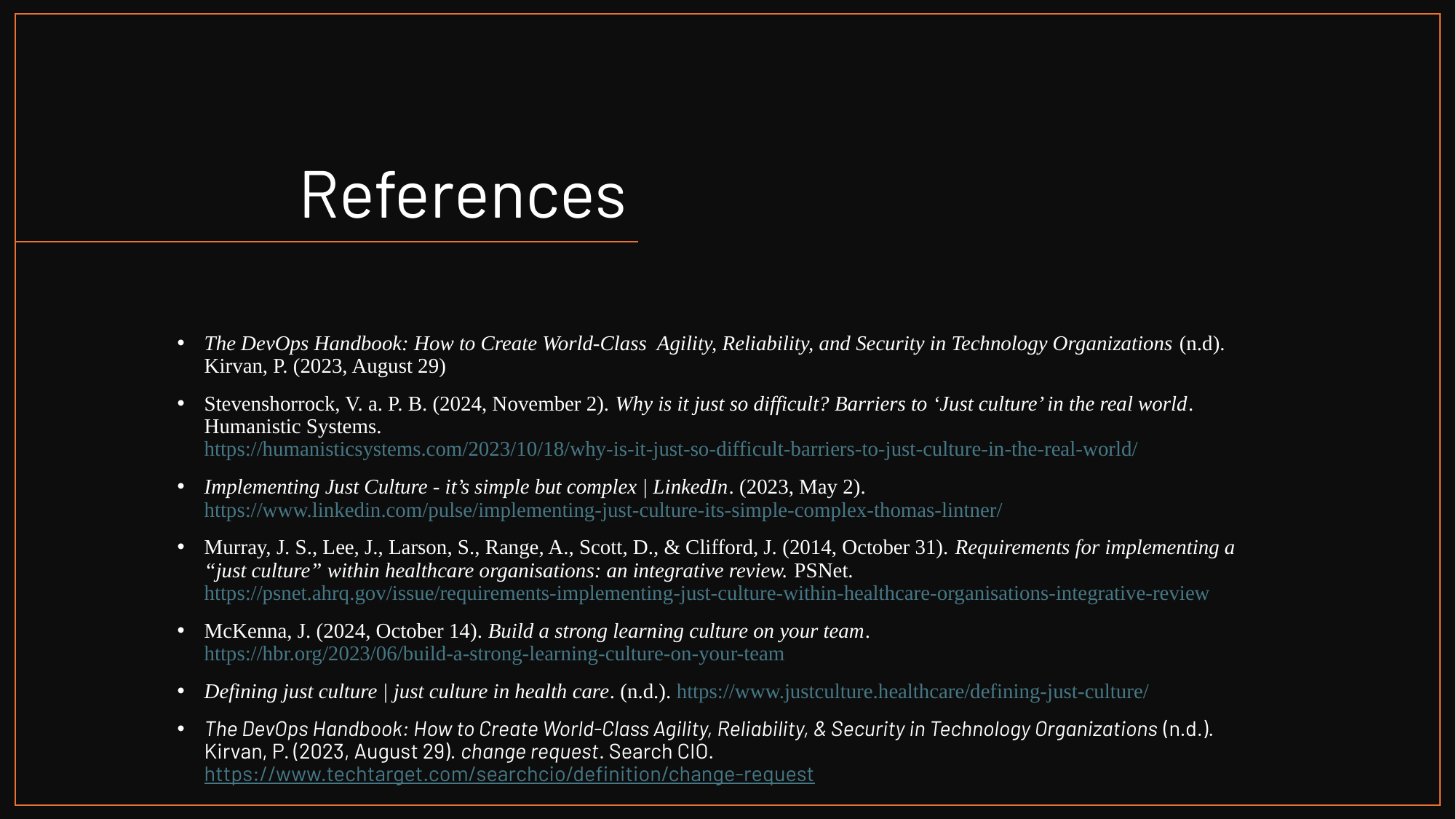

# References

The DevOps Handbook: How to Create World-Class  Agility, Reliability, and Security in Technology Organizations (n.d). Kirvan, P. (2023, August 29)
Stevenshorrock, V. a. P. B. (2024, November 2). Why is it just so difficult? Barriers to ‘Just culture’ in the real world. Humanistic Systems. https://humanisticsystems.com/2023/10/18/why-is-it-just-so-difficult-barriers-to-just-culture-in-the-real-world/
Implementing Just Culture - it’s simple but complex | LinkedIn. (2023, May 2). https://www.linkedin.com/pulse/implementing-just-culture-its-simple-complex-thomas-lintner/
Murray, J. S., Lee, J., Larson, S., Range, A., Scott, D., & Clifford, J. (2014, October 31). Requirements for implementing a “just culture” within healthcare organisations: an integrative review. PSNet. https://psnet.ahrq.gov/issue/requirements-implementing-just-culture-within-healthcare-organisations-integrative-review
McKenna, J. (2024, October 14). Build a strong learning culture on your team. https://hbr.org/2023/06/build-a-strong-learning-culture-on-your-team
Defining just culture | just culture in health care. (n.d.). https://www.justculture.healthcare/defining-just-culture/
The DevOps Handbook: How to Create World-Class Agility, Reliability, & Security in Technology Organizations (n.d.). Kirvan, P. (2023, August 29). change request. Search CIO. https://www.techtarget.com/searchcio/definition/change-request